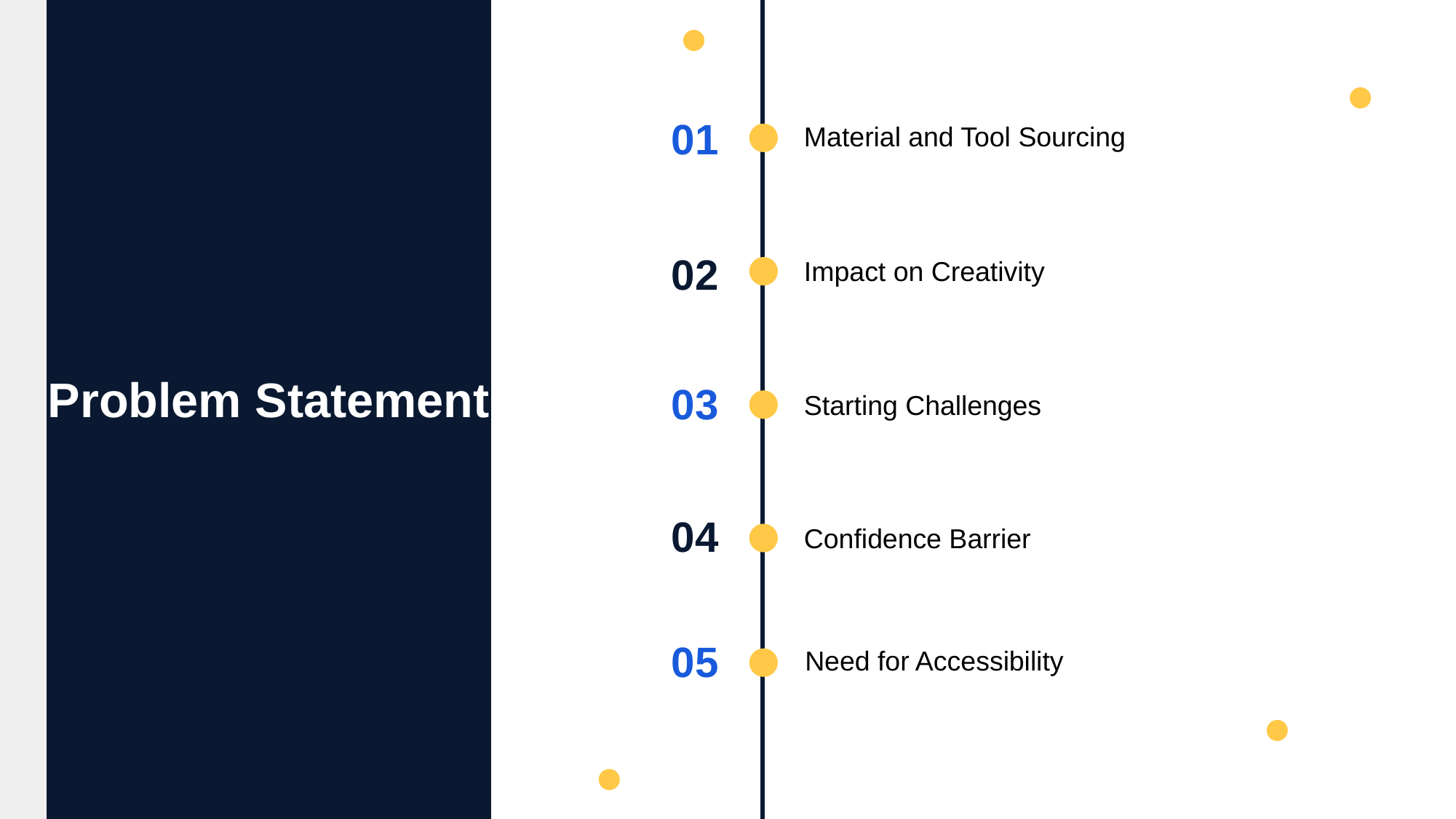

01
Material and Tool Sourcing

02
Impact on Creativity

Problem Statement
03
Starting Challenges

04
Confidence Barrier

05
Need for Accessibility